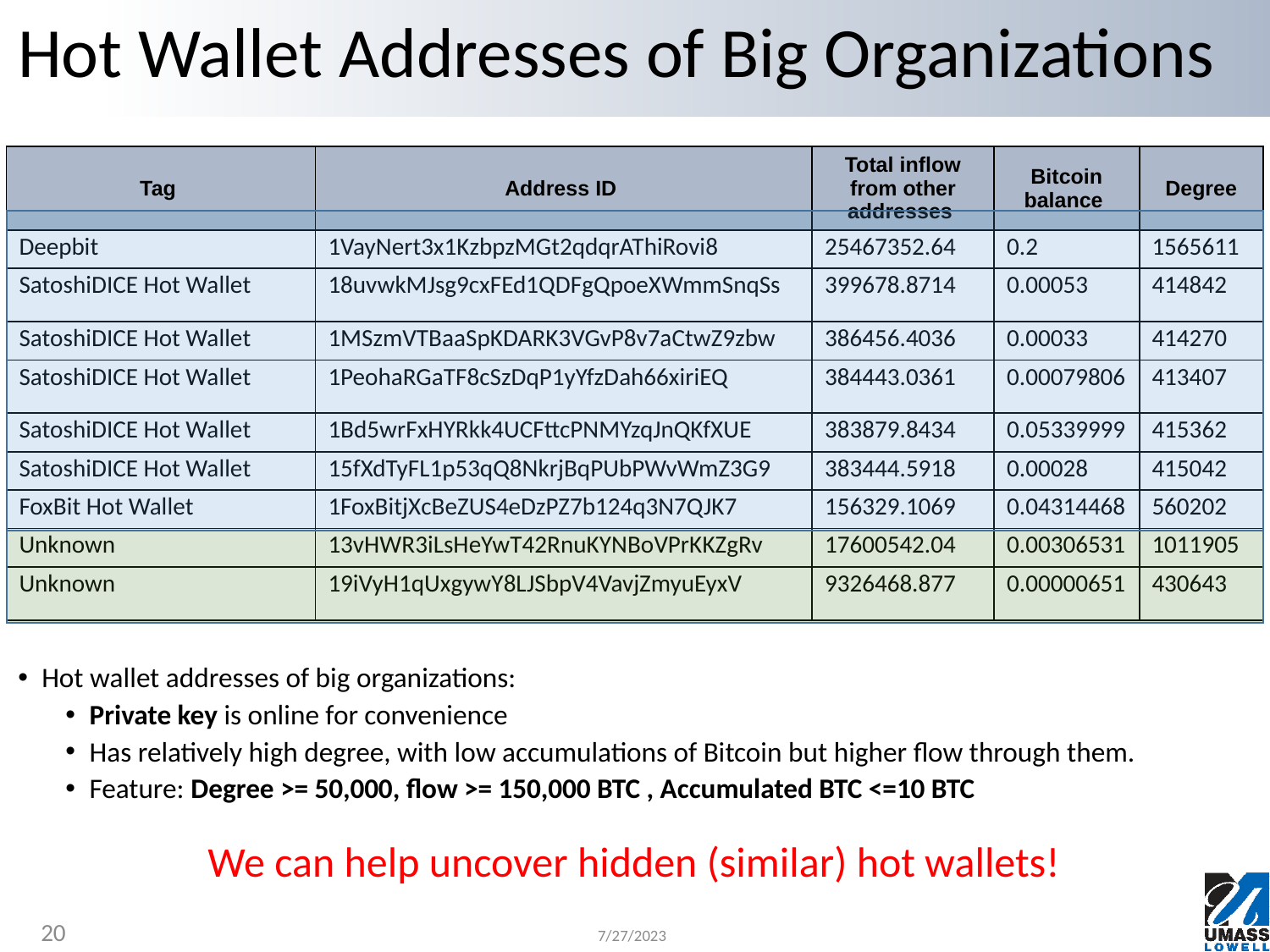

# Hot Wallet Addresses of Big Organizations
| Tag | Address ID | Total inflow from other addresses | Bitcoin balance | Degree |
| --- | --- | --- | --- | --- |
| Deepbit | 1VayNert3x1KzbpzMGt2qdqrAThiRovi8 | 25467352.64 | 0.2 | 1565611 |
| SatoshiDICE Hot Wallet | 18uvwkMJsg9cxFEd1QDFgQpoeXWmmSnqSs | 399678.8714 | 0.00053 | 414842 |
| SatoshiDICE Hot Wallet | 1MSzmVTBaaSpKDARK3VGvP8v7aCtwZ9zbw | 386456.4036 | 0.00033 | 414270 |
| SatoshiDICE Hot Wallet | 1PeohaRGaTF8cSzDqP1yYfzDah66xiriEQ | 384443.0361 | 0.00079806 | 413407 |
| SatoshiDICE Hot Wallet | 1Bd5wrFxHYRkk4UCFttcPNMYzqJnQKfXUE | 383879.8434 | 0.05339999 | 415362 |
| SatoshiDICE Hot Wallet | 15fXdTyFL1p53qQ8NkrjBqPUbPWvWmZ3G9 | 383444.5918 | 0.00028 | 415042 |
| FoxBit Hot Wallet | 1FoxBitjXcBeZUS4eDzPZ7b124q3N7QJK7 | 156329.1069 | 0.04314468 | 560202 |
| Unknown | 13vHWR3iLsHeYwT42RnuKYNBoVPrKKZgRv | 17600542.04 | 0.00306531 | 1011905 |
| Unknown | 19iVyH1qUxgywY8LJSbpV4VavjZmyuEyxV | 9326468.877 | 0.00000651 | 430643 |

Hot wallet addresses of big organizations:
Private key is online for convenience
Has relatively high degree, with low accumulations of Bitcoin but higher flow through them.
Feature: Degree >= 50,000, flow >= 150,000 BTC , Accumulated BTC <=10 BTC
We can help uncover hidden (similar) hot wallets!
20
7/27/2023